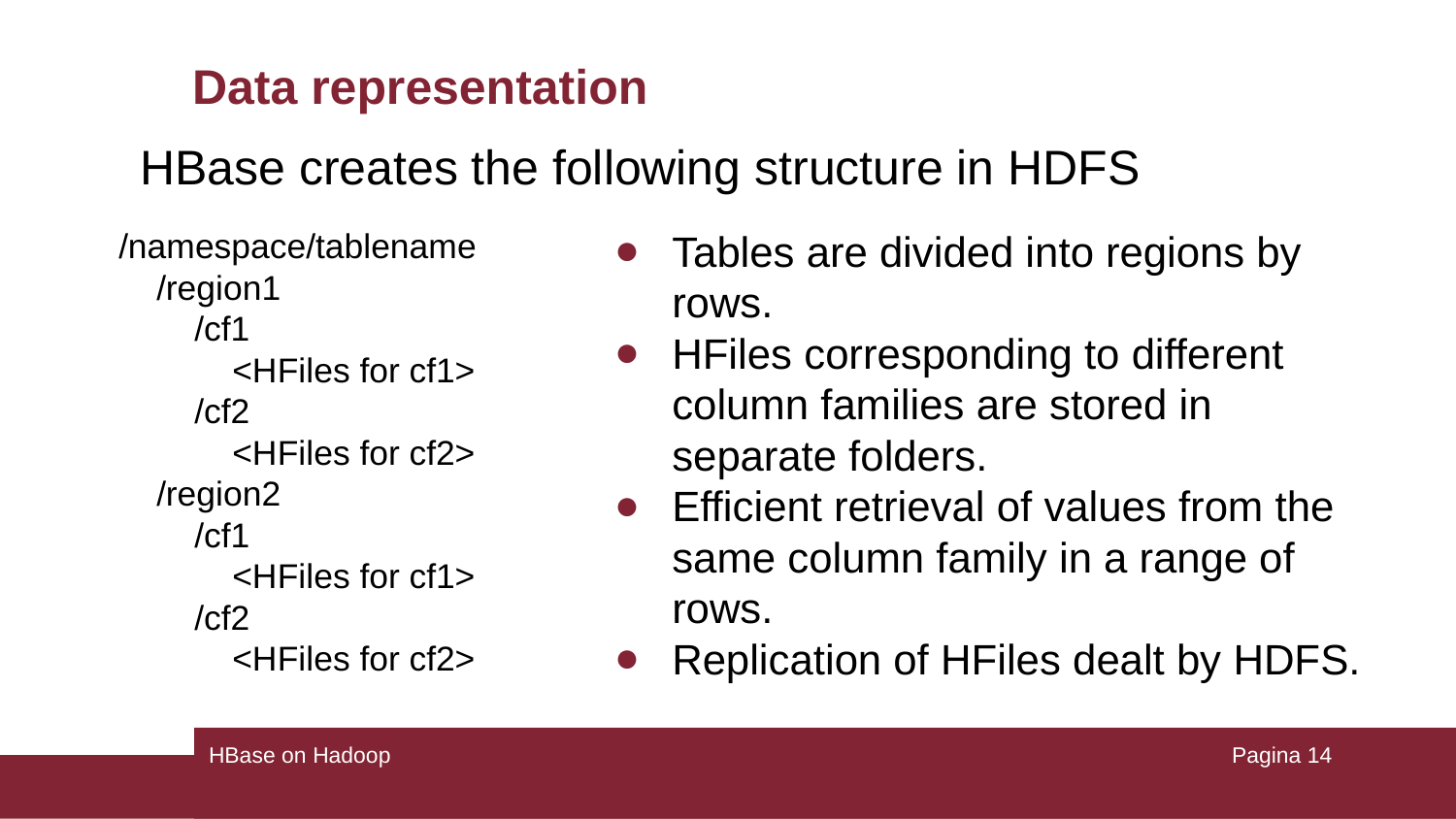

# Data representation
HBase creates the following structure in HDFS
/namespace/tablename
    /region1
        /cf1
            <HFiles for cf1>
        /cf2
            <HFiles for cf2>
    /region2
        /cf1
            <HFiles for cf1>
        /cf2
            <HFiles for cf2>

Tables are divided into regions by rows.
HFiles corresponding to different column families are stored in separate folders.
Efficient retrieval of values from the same column family in a range of rows.
Replication of HFiles dealt by HDFS.
HBase on Hadoop
Pagina 14